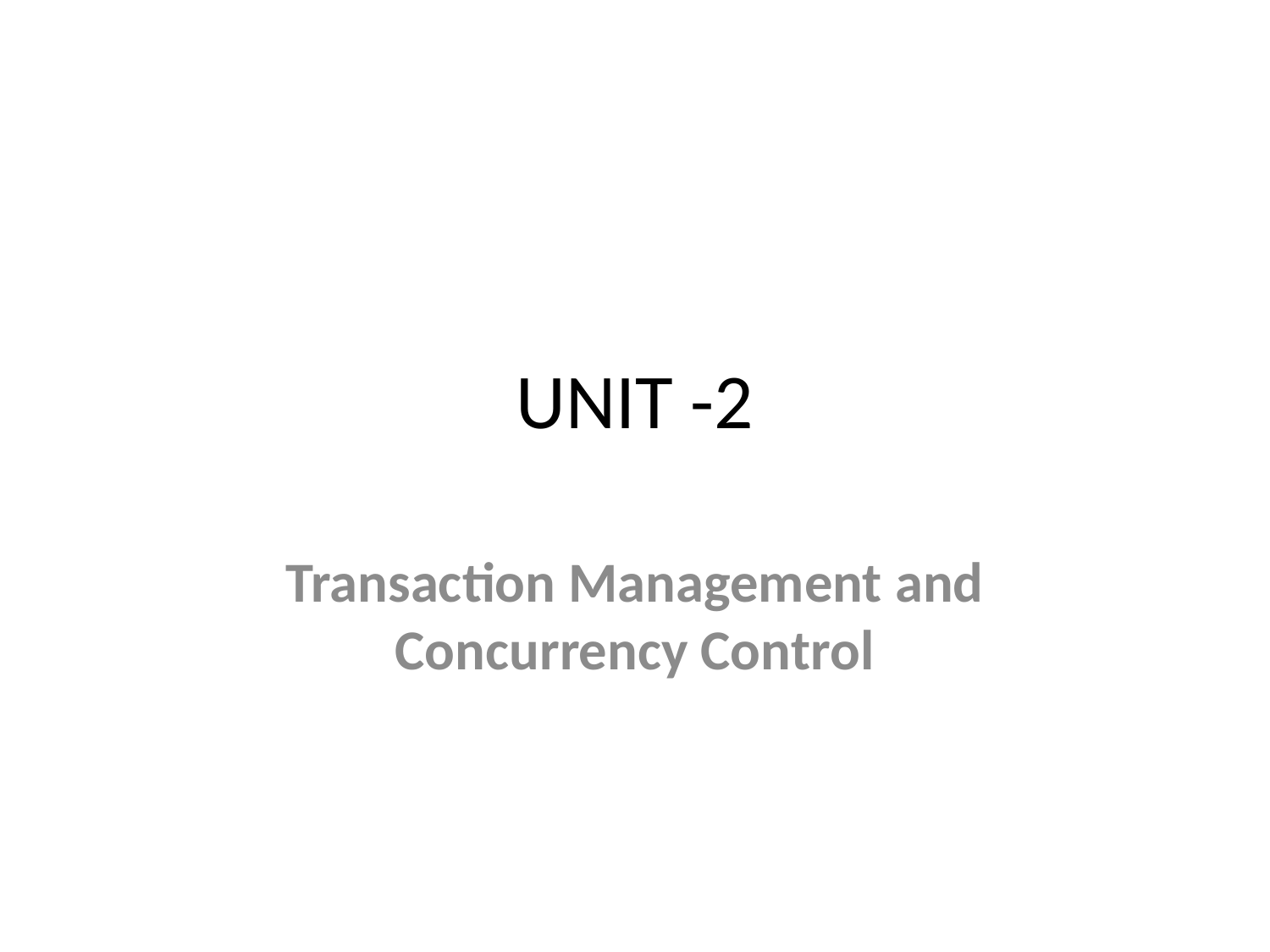

# UNIT -2
Transaction Management and Concurrency Control